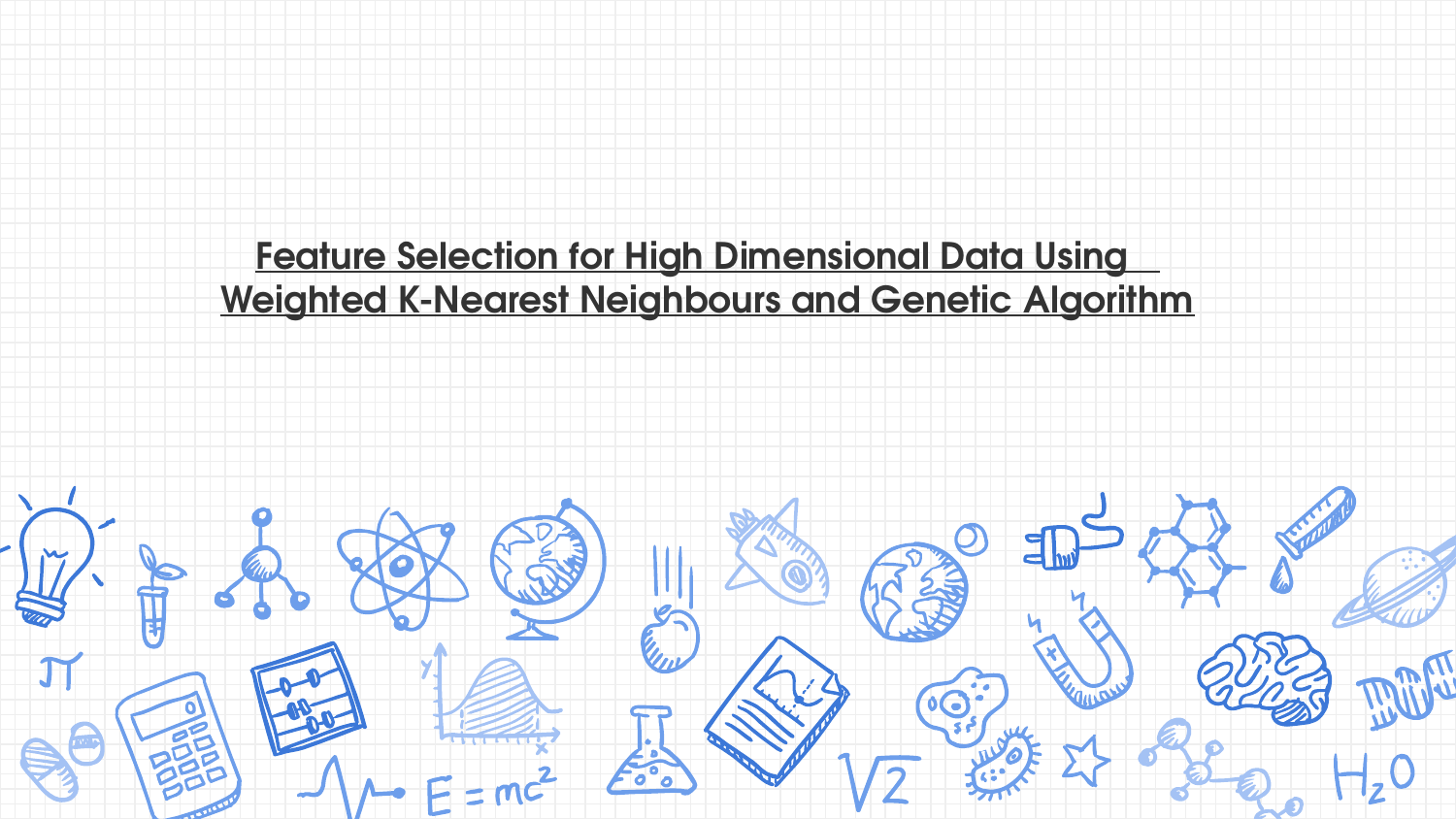

# Feature Selection for High Dimensional Data Using    Weighted K-Nearest Neighbours and Genetic Algorithm